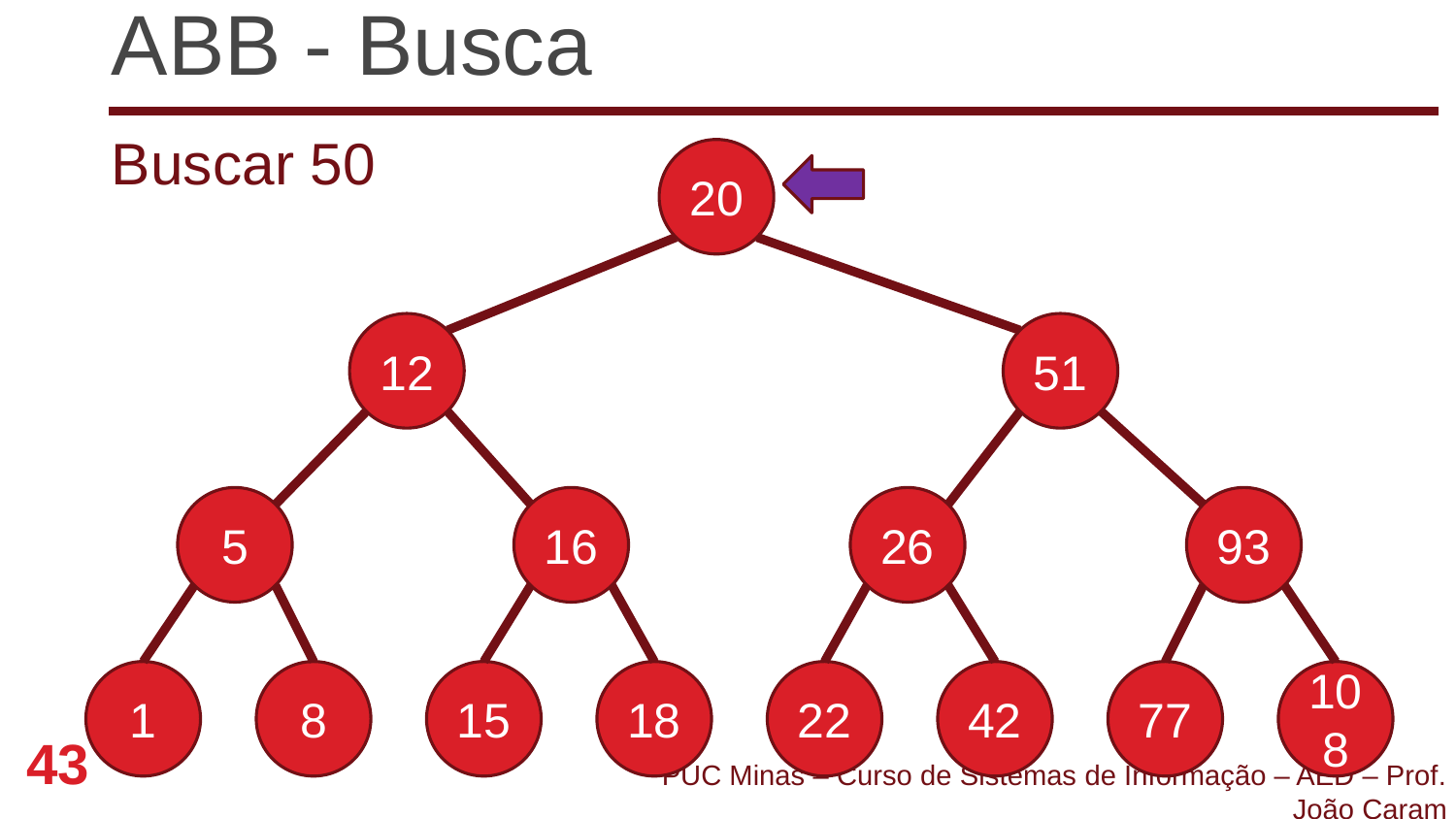

# ABB - Busca
Buscar 50

20

12
51
5
16
26
93
1
8
15
18
22
42
77
108
43
PUC Minas – Curso de Sistemas de Informação – AED – Prof. João Caram